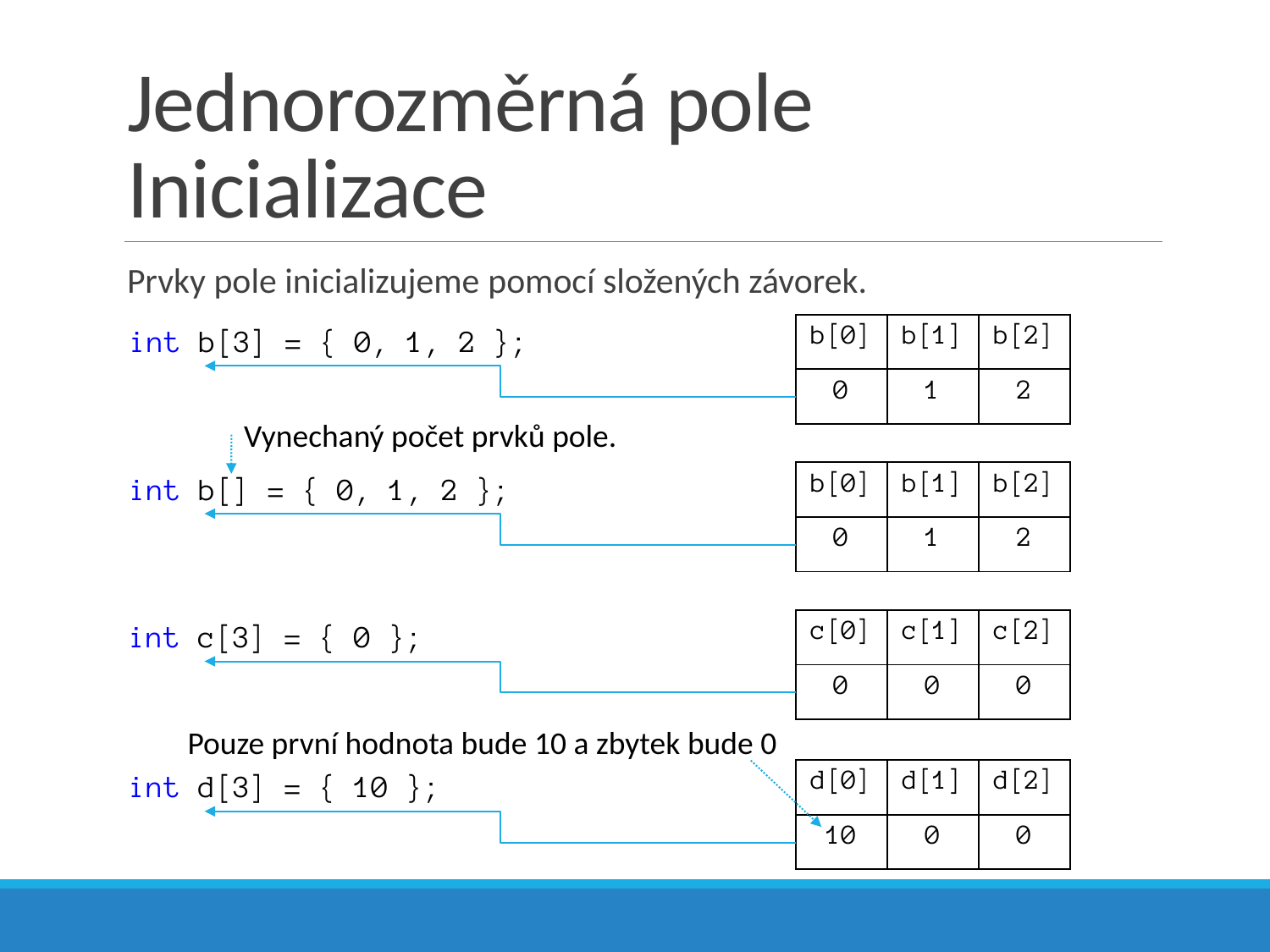

# Jednorozměrná pole Inicializace
Prvky pole inicializujeme pomocí složených závorek.

int b[3] = { 0, 1, 2 };
| b[0] | b[1] | b[2] |
| --- | --- | --- |
| 0 | 1 | 2 |
Vynechaný počet prvků pole.
int b[] = { 0, 1, 2 };
| b[0] | b[1] | b[2] |
| --- | --- | --- |
| 0 | 1 | 2 |
int c[3] = { 0 };
| c[0] | c[1] | c[2] |
| --- | --- | --- |
| 0 | 0 | 0 |
Pouze první hodnota bude 10 a zbytek bude 0
int d[3] = { 10 };
| d[0] | d[1] | d[2] |
| --- | --- | --- |
| 10 | 0 | 0 |